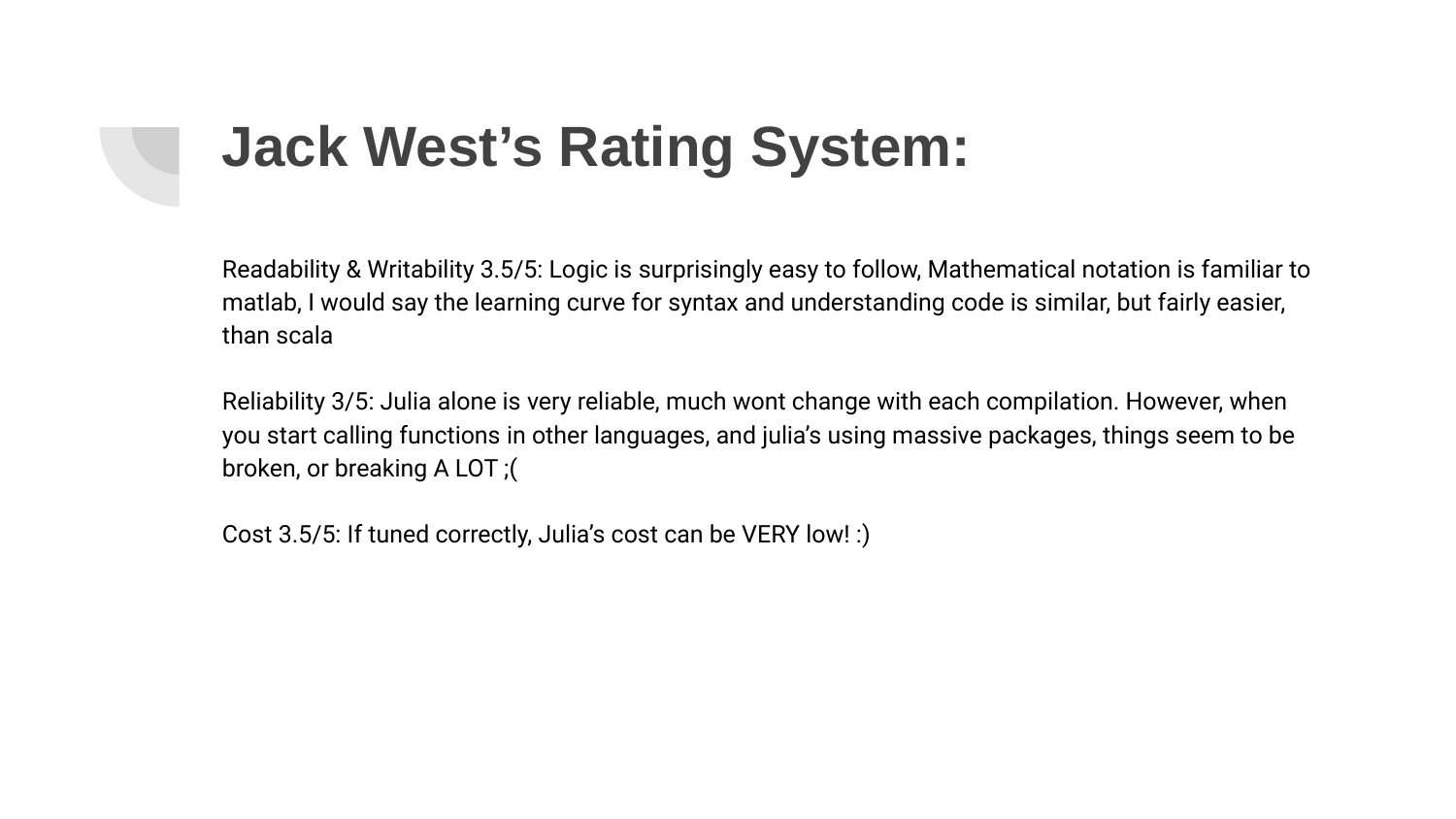

# Jack West’s Rating System:
Readability & Writability 3.5/5: Logic is surprisingly easy to follow, Mathematical notation is familiar to matlab, I would say the learning curve for syntax and understanding code is similar, but fairly easier, than scala
Reliability 3/5: Julia alone is very reliable, much wont change with each compilation. However, when you start calling functions in other languages, and julia’s using massive packages, things seem to be broken, or breaking A LOT ;(
Cost 3.5/5: If tuned correctly, Julia’s cost can be VERY low! :)